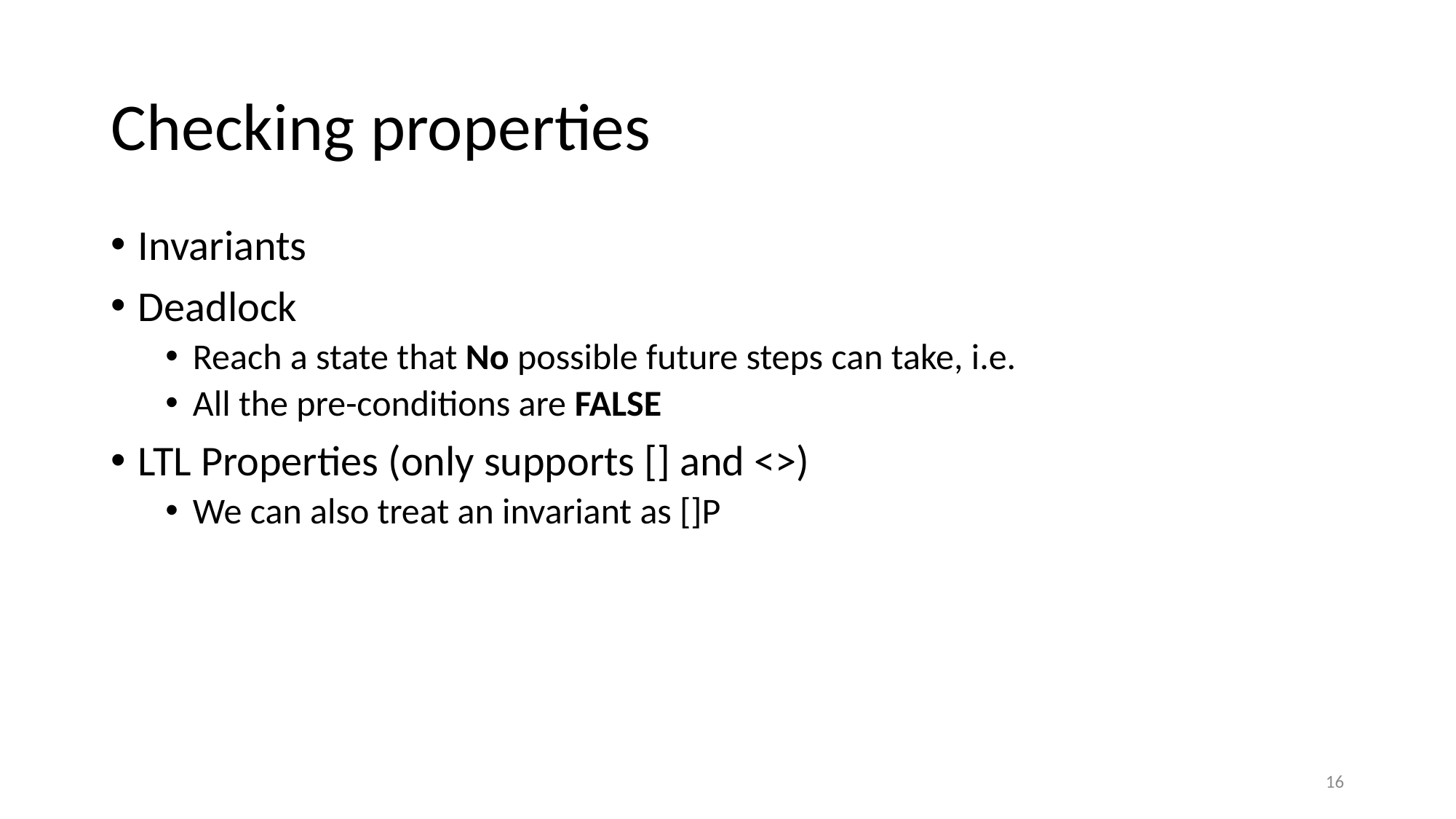

# Checking properties
Invariants
Deadlock
Reach a state that No possible future steps can take, i.e.
All the pre-conditions are FALSE
LTL Properties (only supports [] and <>)
We can also treat an invariant as []P
16